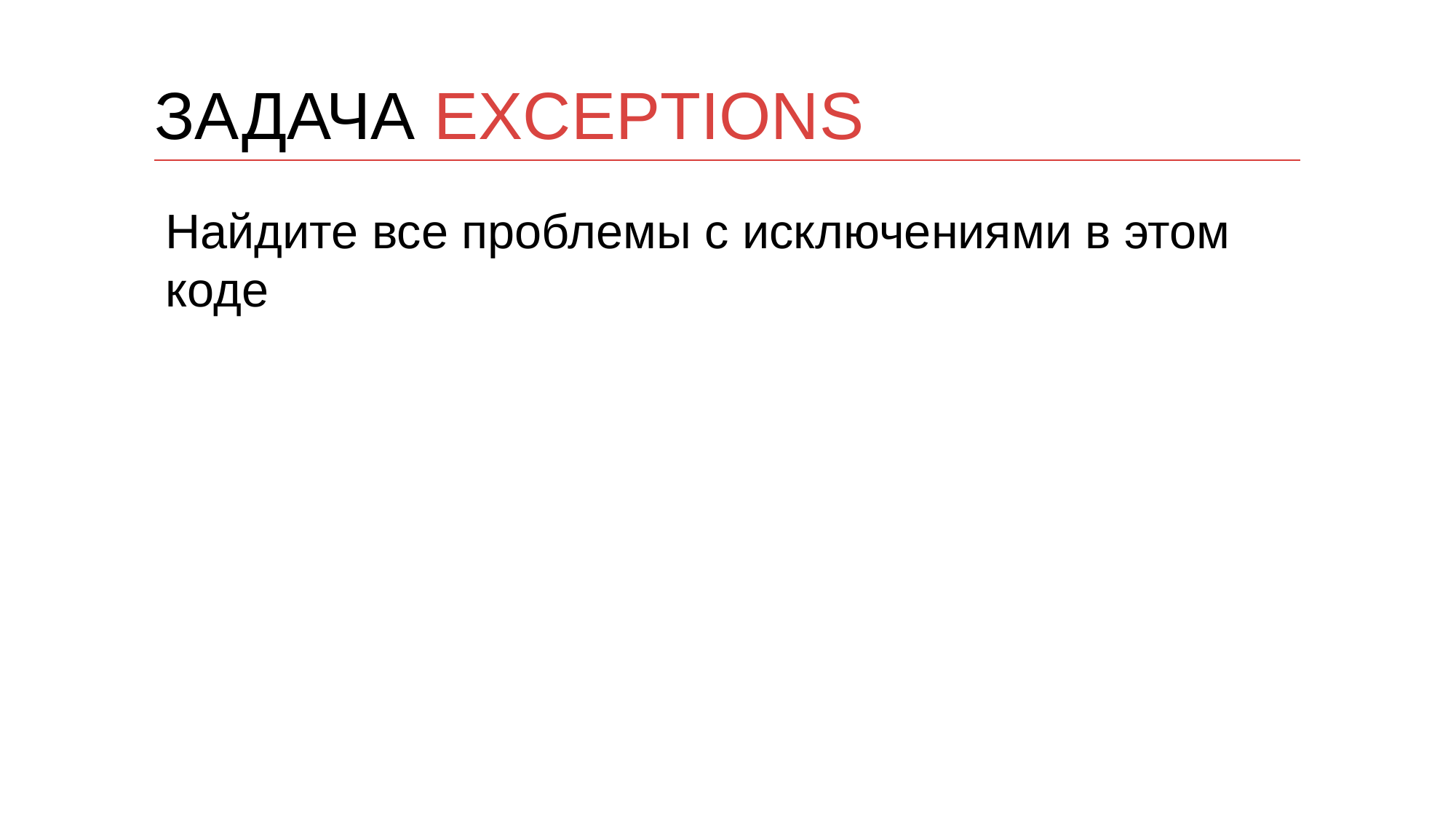

# Задача exceptions
Найдите все проблемы с исключениями в этом коде